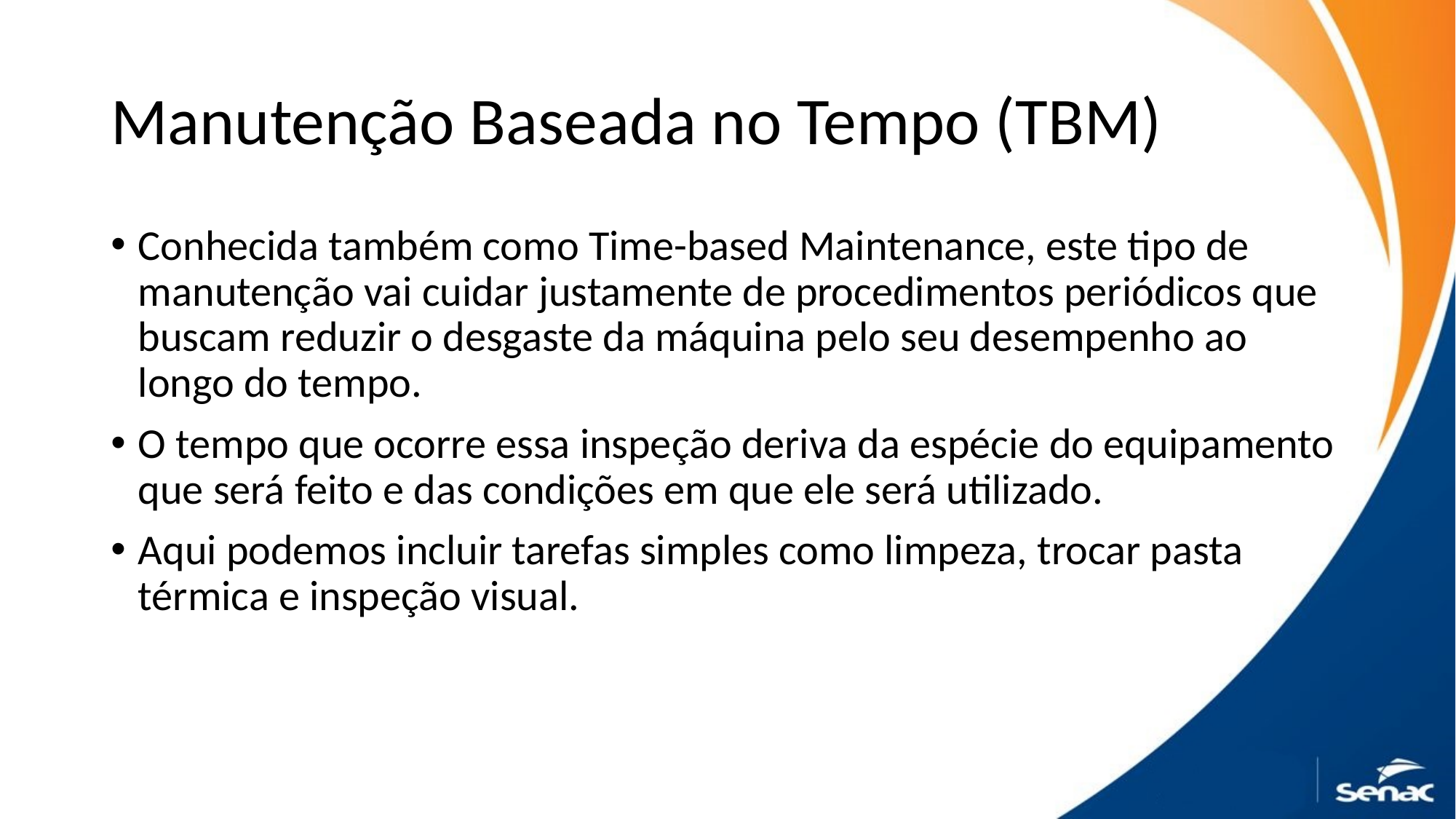

# Manutenção Baseada no Tempo (TBM)
Conhecida também como Time-based Maintenance, este tipo de manutenção vai cuidar justamente de procedimentos periódicos que buscam reduzir o desgaste da máquina pelo seu desempenho ao longo do tempo.
O tempo que ocorre essa inspeção deriva da espécie do equipamento que será feito e das condições em que ele será utilizado.
Aqui podemos incluir tarefas simples como limpeza, trocar pasta térmica e inspeção visual.